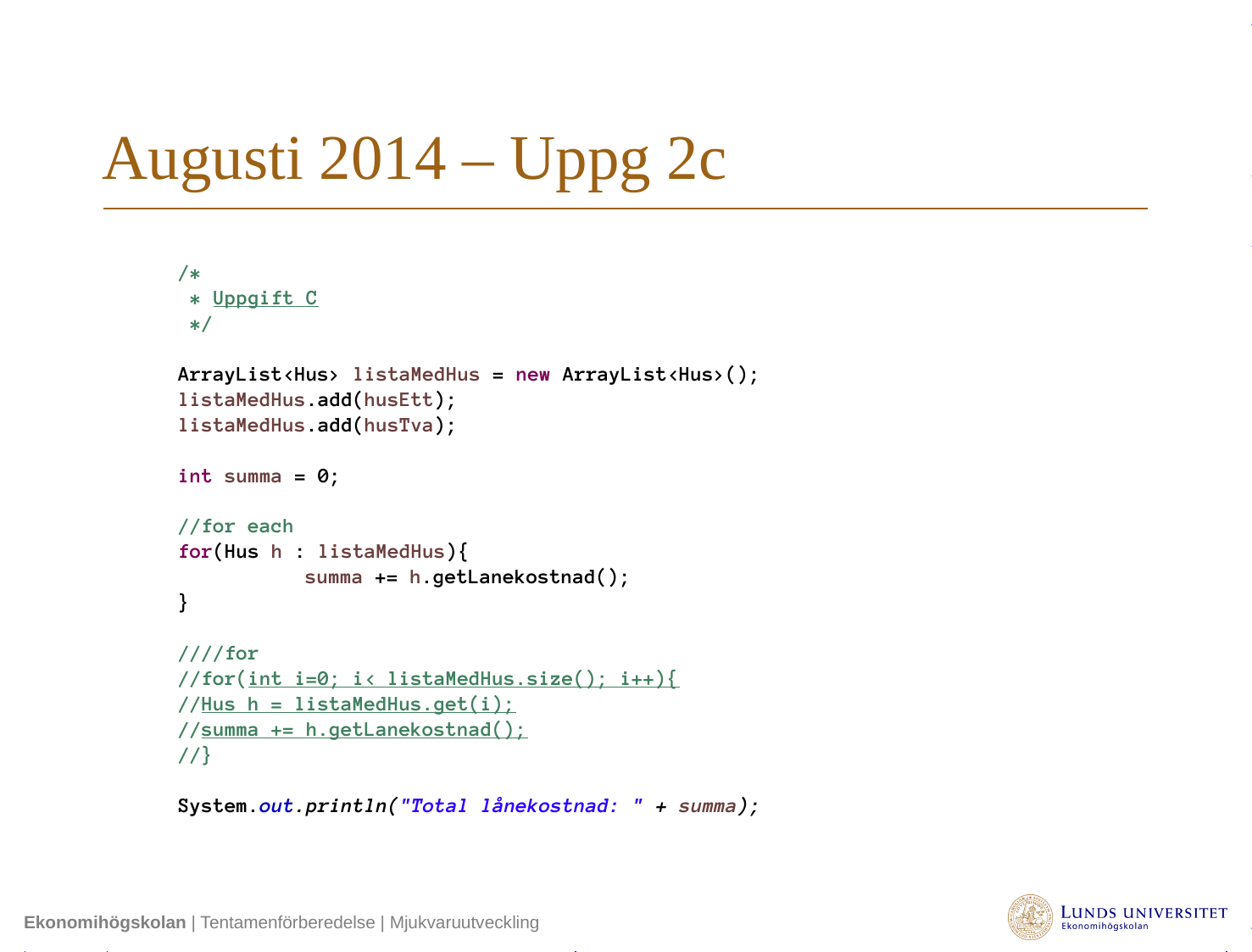

# Augusti 2014 – Uppg 2c

/*
 * Uppgift C
 */

ArrayList<Hus> listaMedHus = new ArrayList<Hus>();
listaMedHus.add(husEtt);
listaMedHus.add(husTva);

int summa = 0;

//for each
for(Hus h : listaMedHus){
	summa += h.getLanekostnad();
}

////for
//for(int i=0; i< listaMedHus.size(); i++){
//Hus h = listaMedHus.get(i);
//summa += h.getLanekostnad();
//}

System.out.println("Total lånekostnad: " + summa);